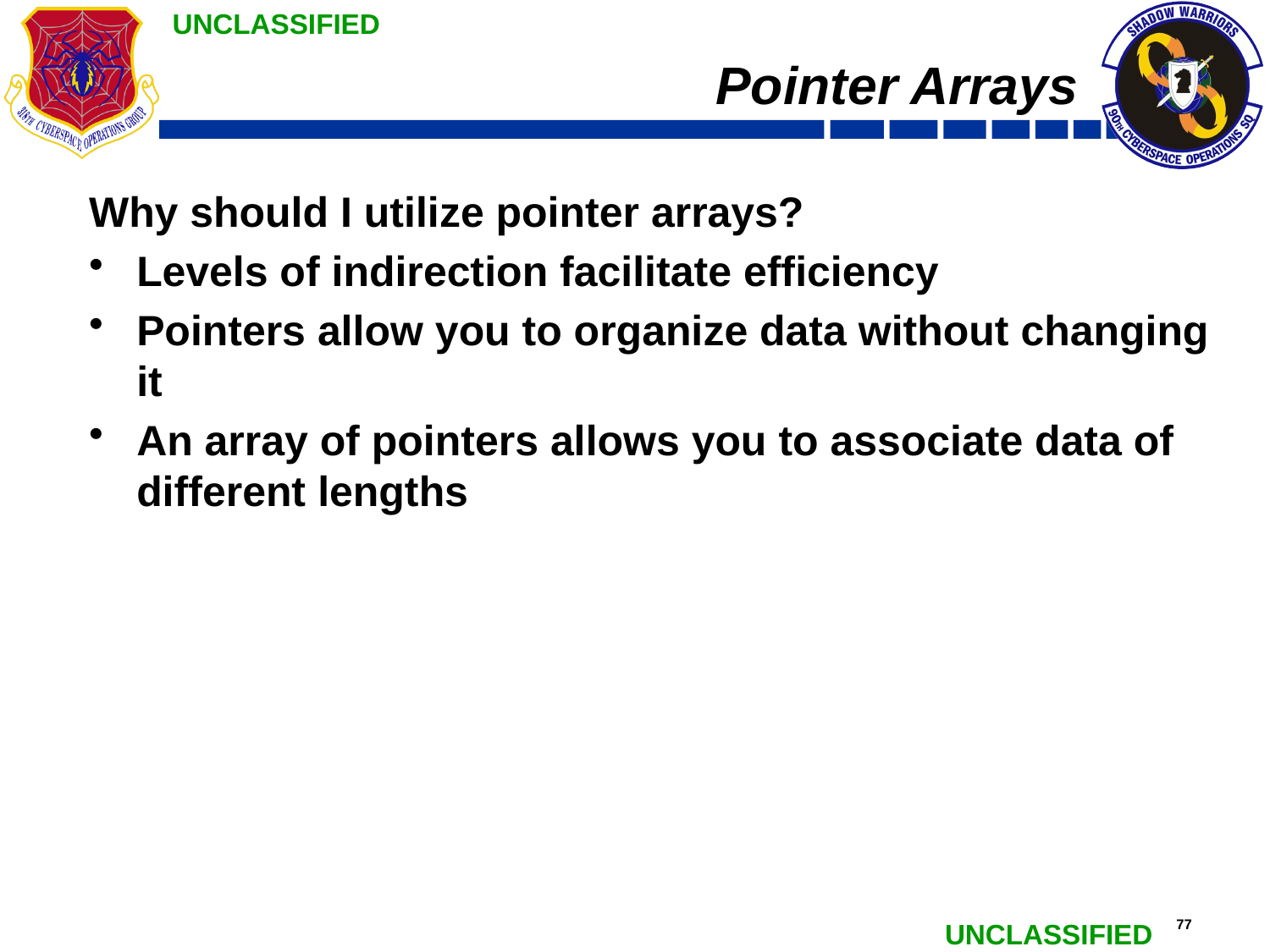

# Pointer Arrays
Why should I utilize pointer arrays?
Levels of indirection facilitate efficiency
Pointers allow you to organize data without changing it
An array of pointers allows you to associate data of different lengths